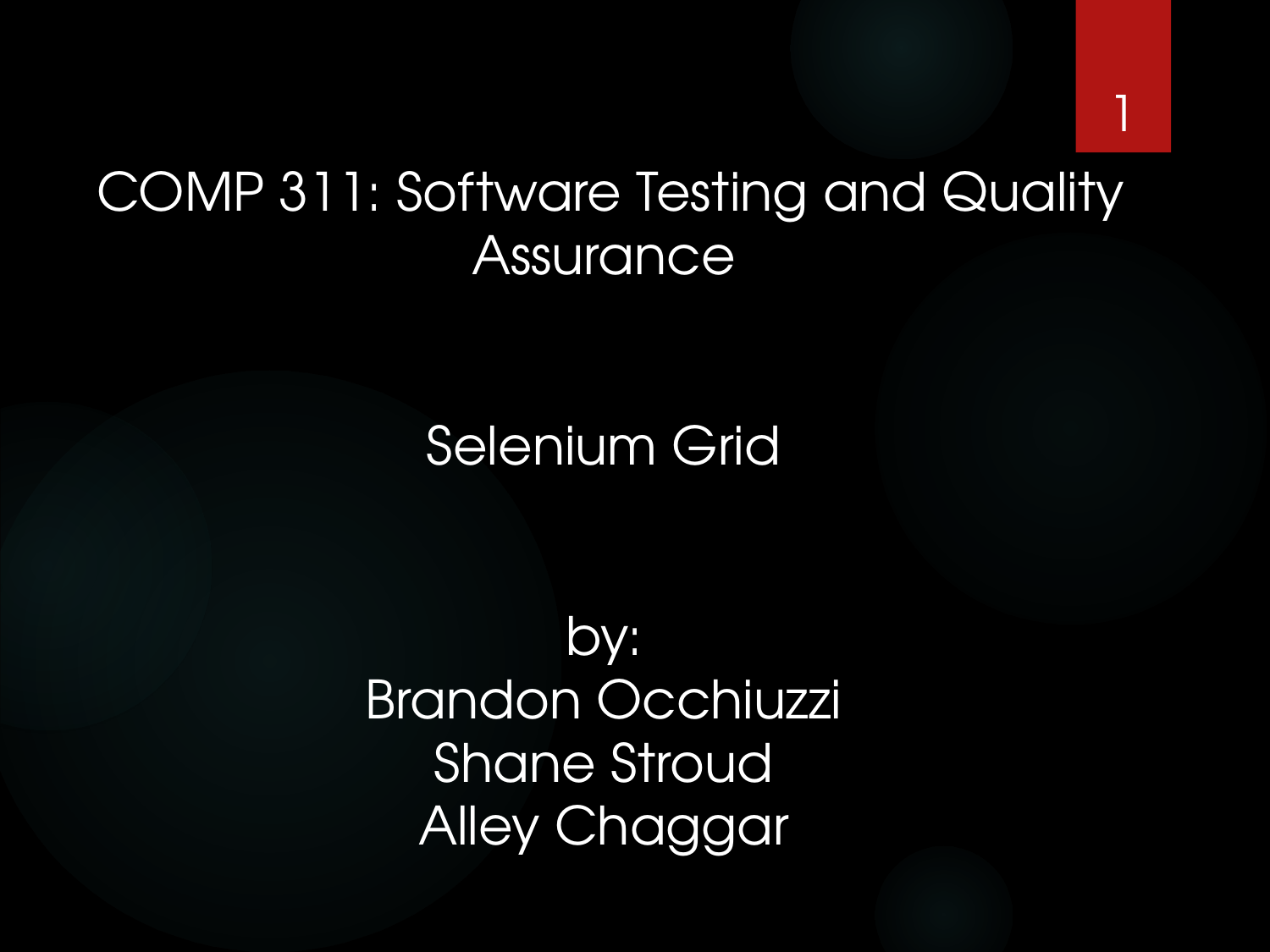

1
# COMP 311: Software Testing and Quality Assurance Selenium Grid by: Brandon Occhiuzzi Shane Stroud Alley Chaggar